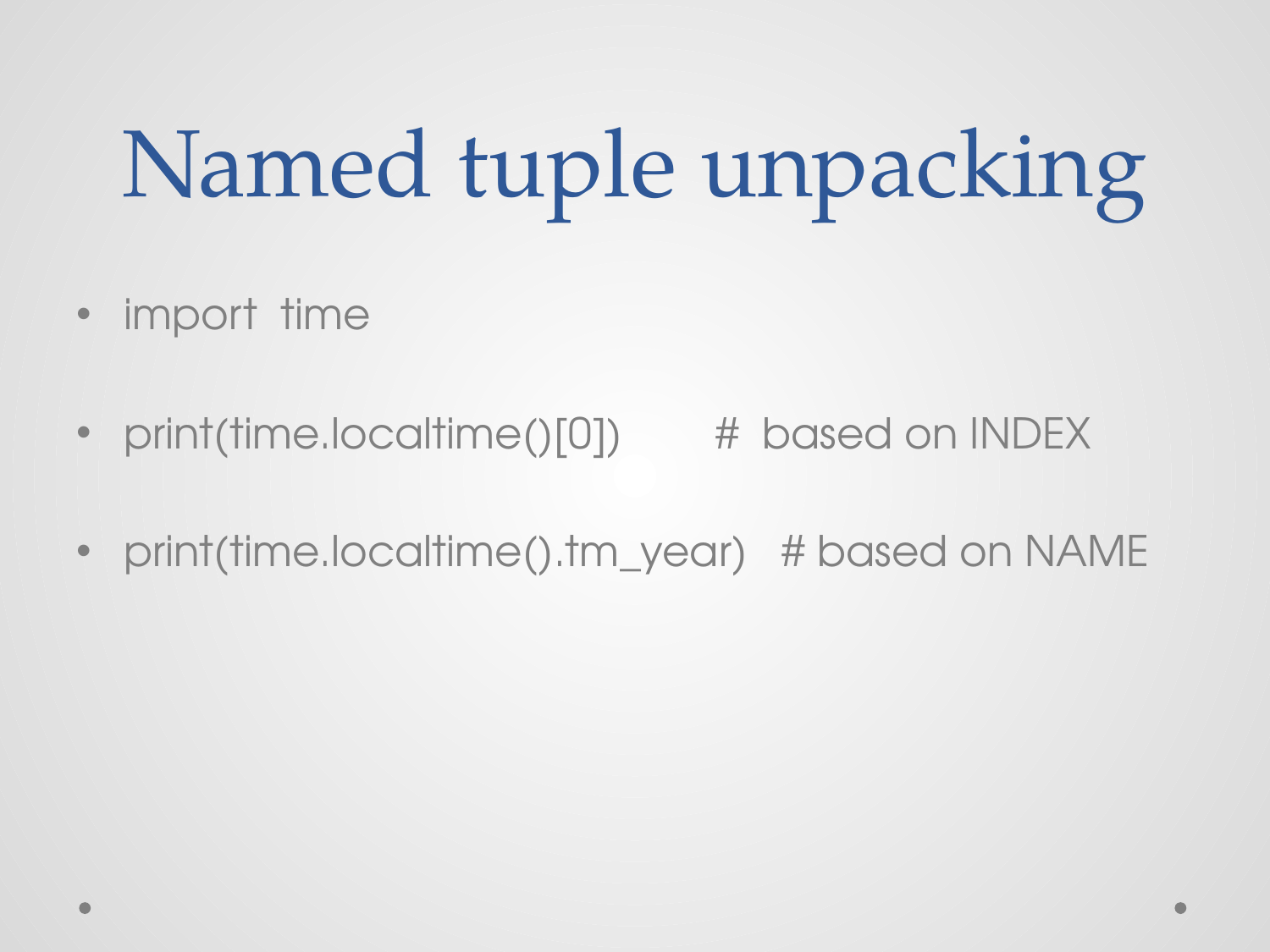

# Named tuple unpacking

import  time

print(time.localtime()[0])        #  based on INDEX

print(time.localtime().tm_year)   # based on NAME